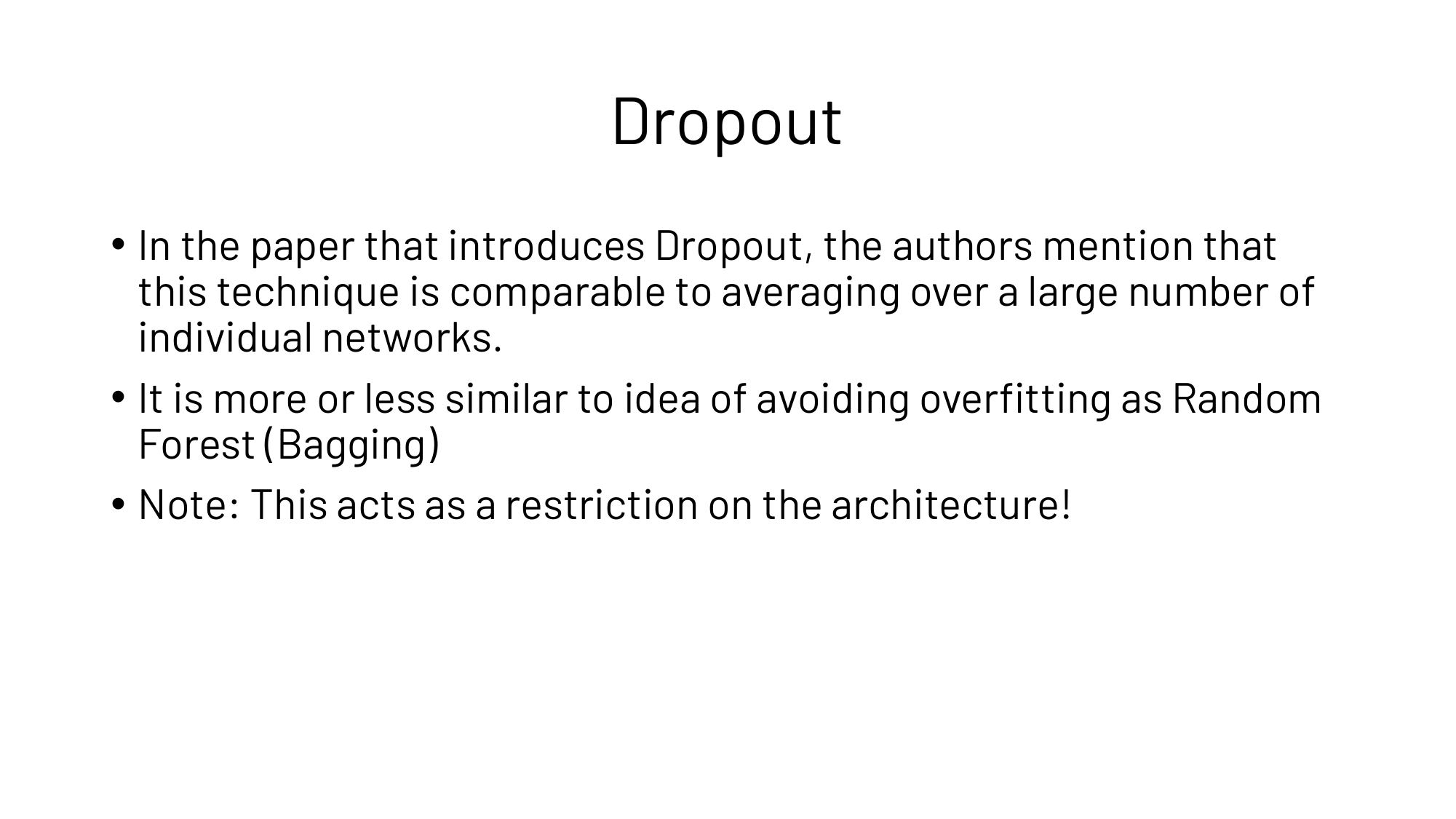

# Dropout
In the paper that introduces Dropout, the authors mention that this technique is comparable to averaging over a large number of individual networks.
It is more or less similar to idea of avoiding overfitting as Random Forest (Bagging)
Note: This acts as a restriction on the architecture!